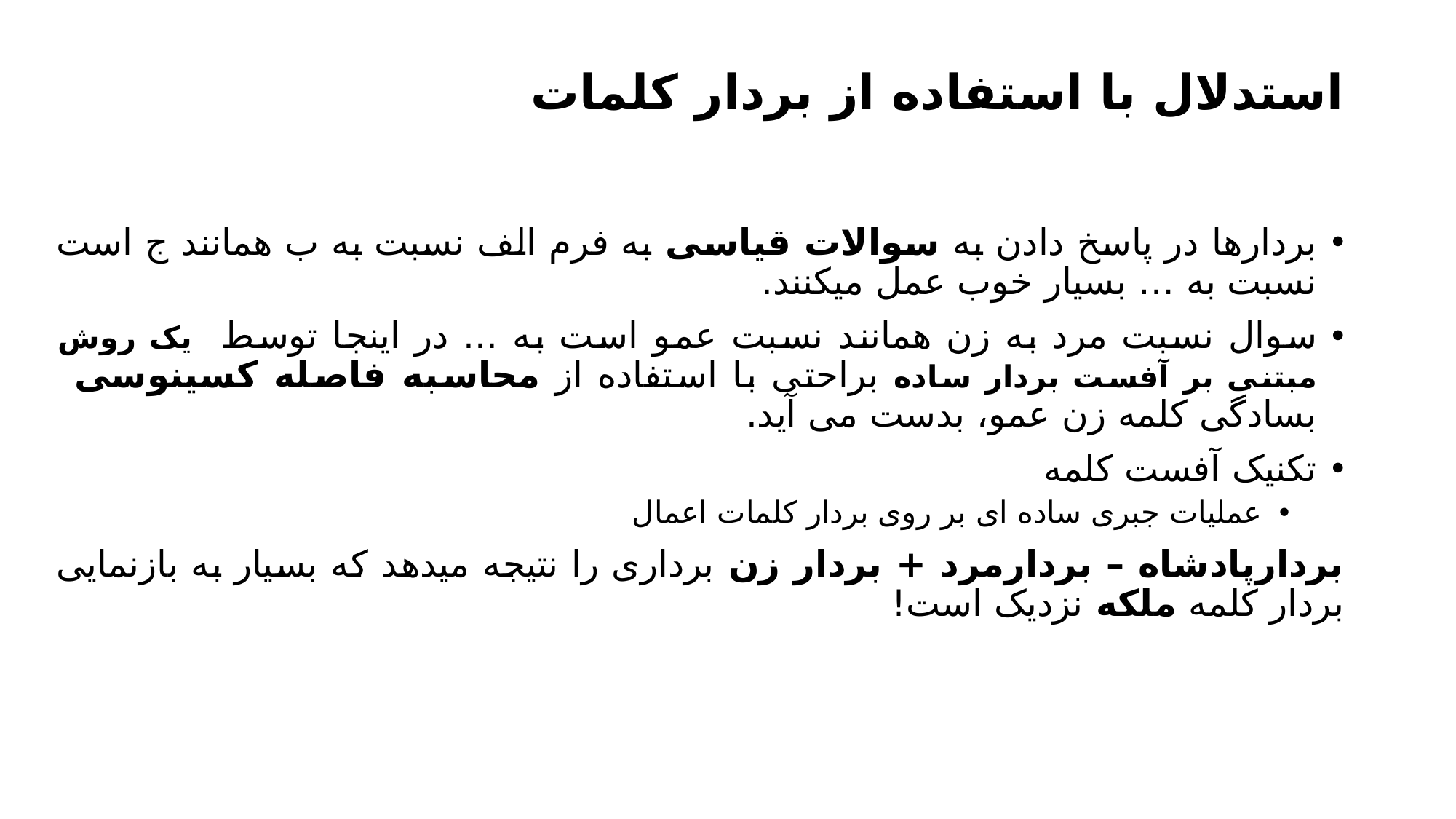

# استدلال با استفاده از بردار کلمات
بردارها در پاسخ دادن به سوالات قیاسی به فرم الف نسبت به ب همانند ج است نسبت به … بسیار خوب عمل میکنند.
سوال نسبت مرد به زن همانند نسبت عمو است به ... در اینجا توسط  یک روش مبتنی بر آفست بردار ساده براحتی با استفاده از محاسبه فاصله کسینوسی  بسادگی کلمه زن عمو، بدست می آید.
تکنیک آفست کلمه
عملیات جبری ساده ای بر روی بردار کلمات اعمال
بردارپادشاه – بردارمرد + بردار زن برداری را نتیجه میدهد که بسیار به بازنمایی بردار کلمه ملکه نزدیک است!